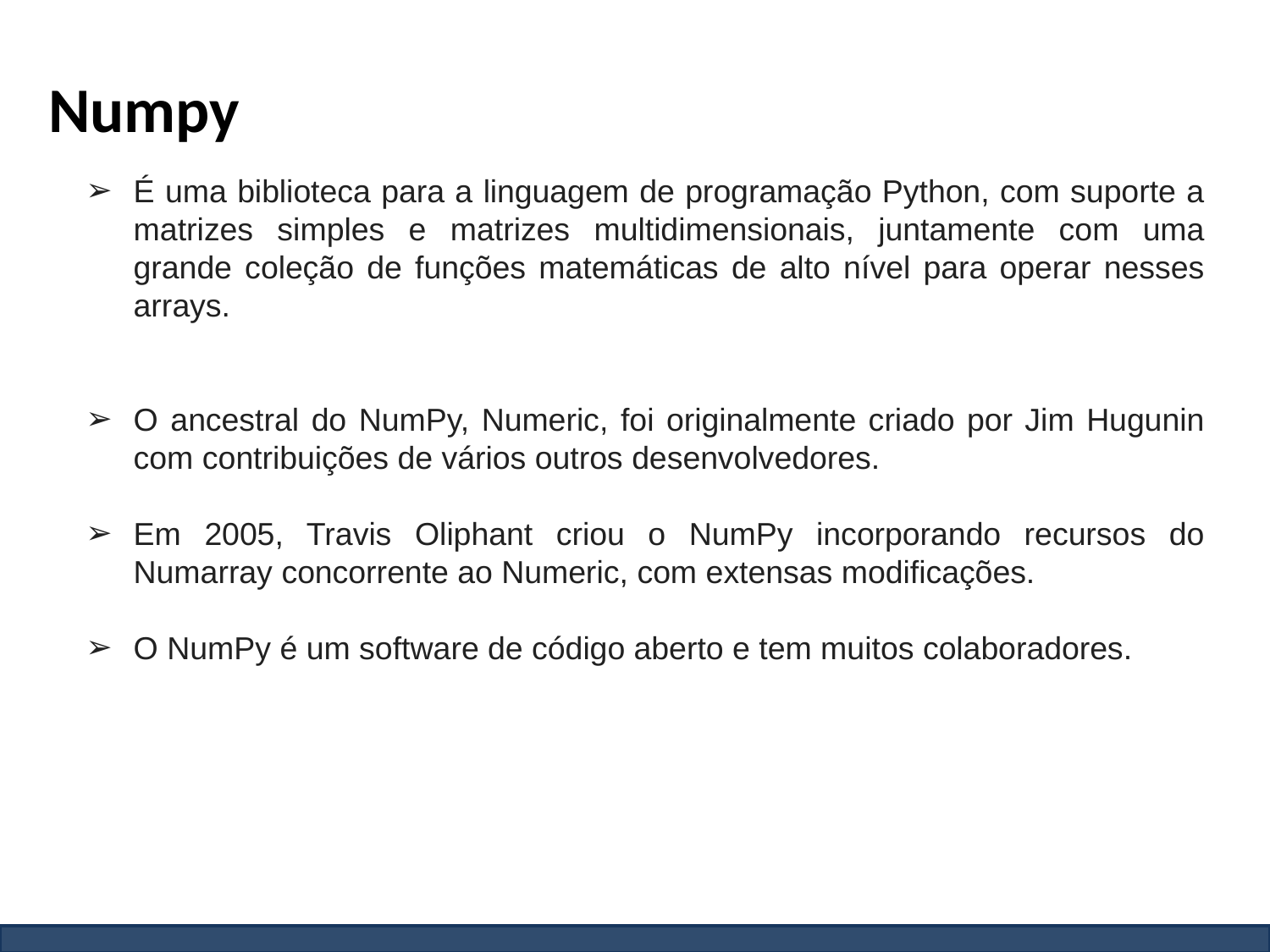

Numpy
É uma biblioteca para a linguagem de programação Python, com suporte a matrizes simples e matrizes multidimensionais, juntamente com uma grande coleção de funções matemáticas de alto nível para operar nesses arrays.

O ancestral do NumPy, Numeric, foi originalmente criado por Jim Hugunin com contribuições de vários outros desenvolvedores.

Em 2005, Travis Oliphant criou o NumPy incorporando recursos do Numarray concorrente ao Numeric, com extensas modificações.

O NumPy é um software de código aberto e tem muitos colaboradores.